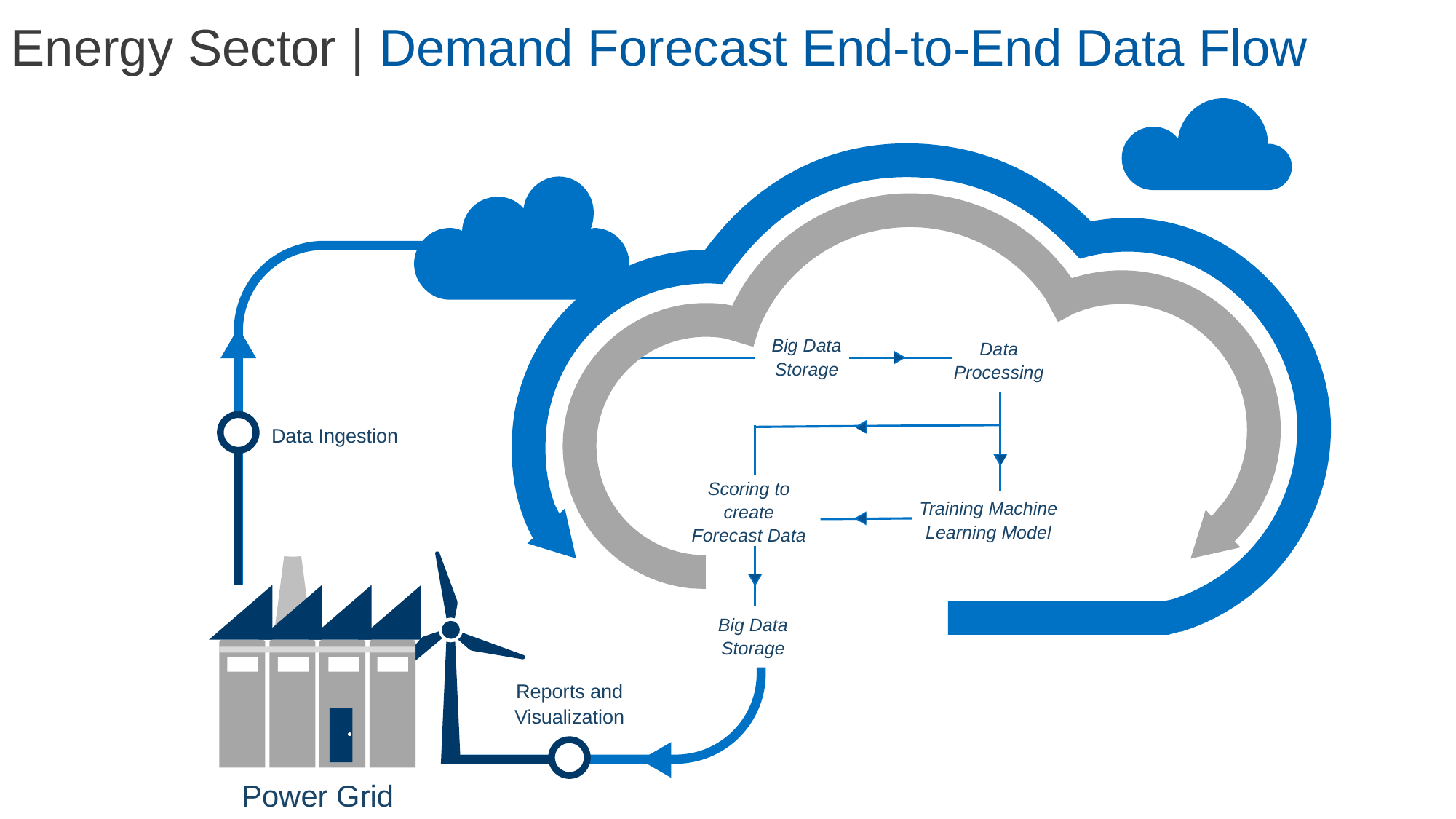

Energy Sector | Demand Forecast End-to-End Data Flow

Big Data Storage
Data Processing

Data Ingestion

Scoring to create Forecast Data
Training Machine
Learning Model

Big Data Storage
Reports and
Visualization

Power Grid